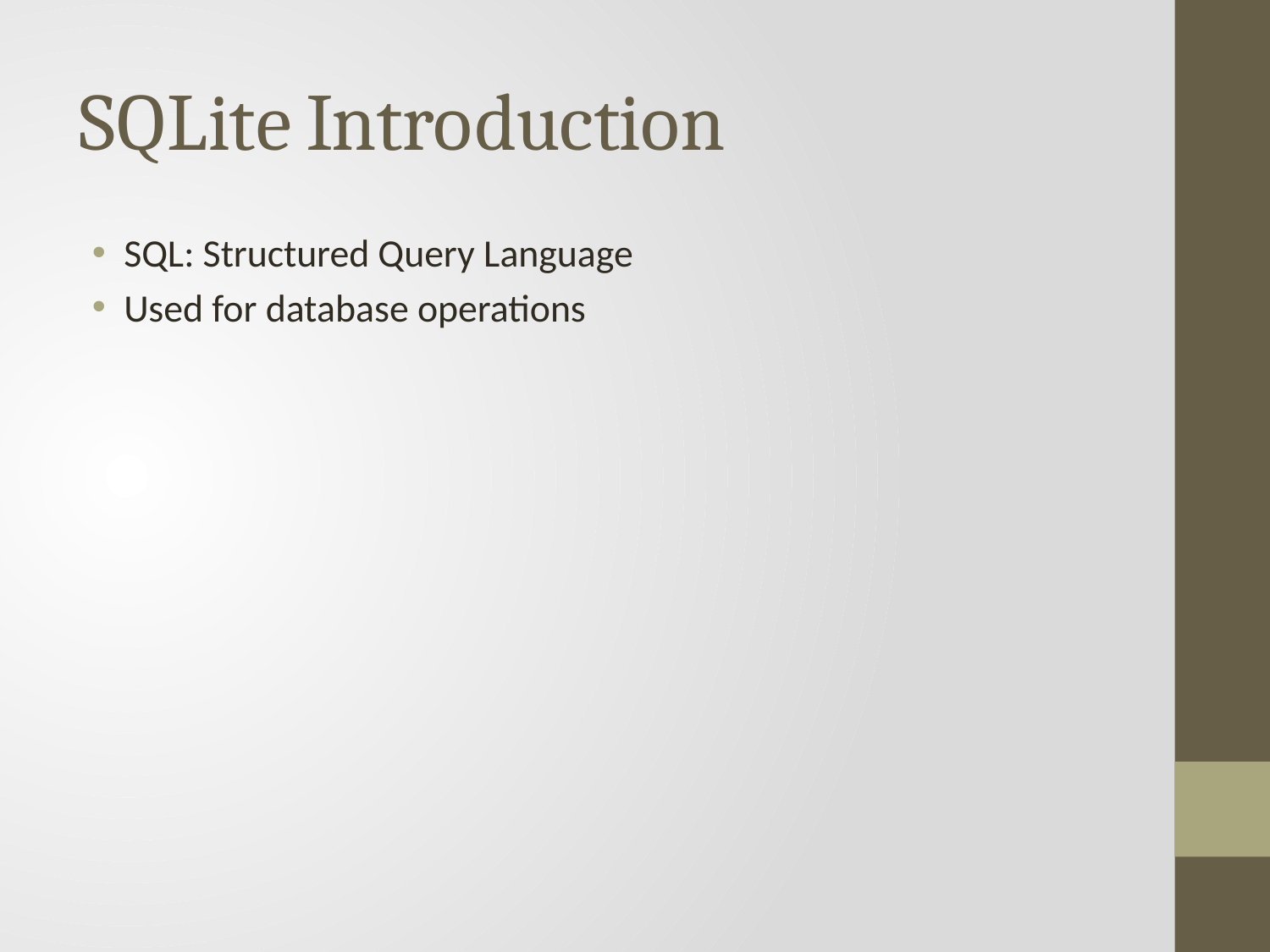

# SQLite Introduction
SQL: Structured Query Language
Used for database operations